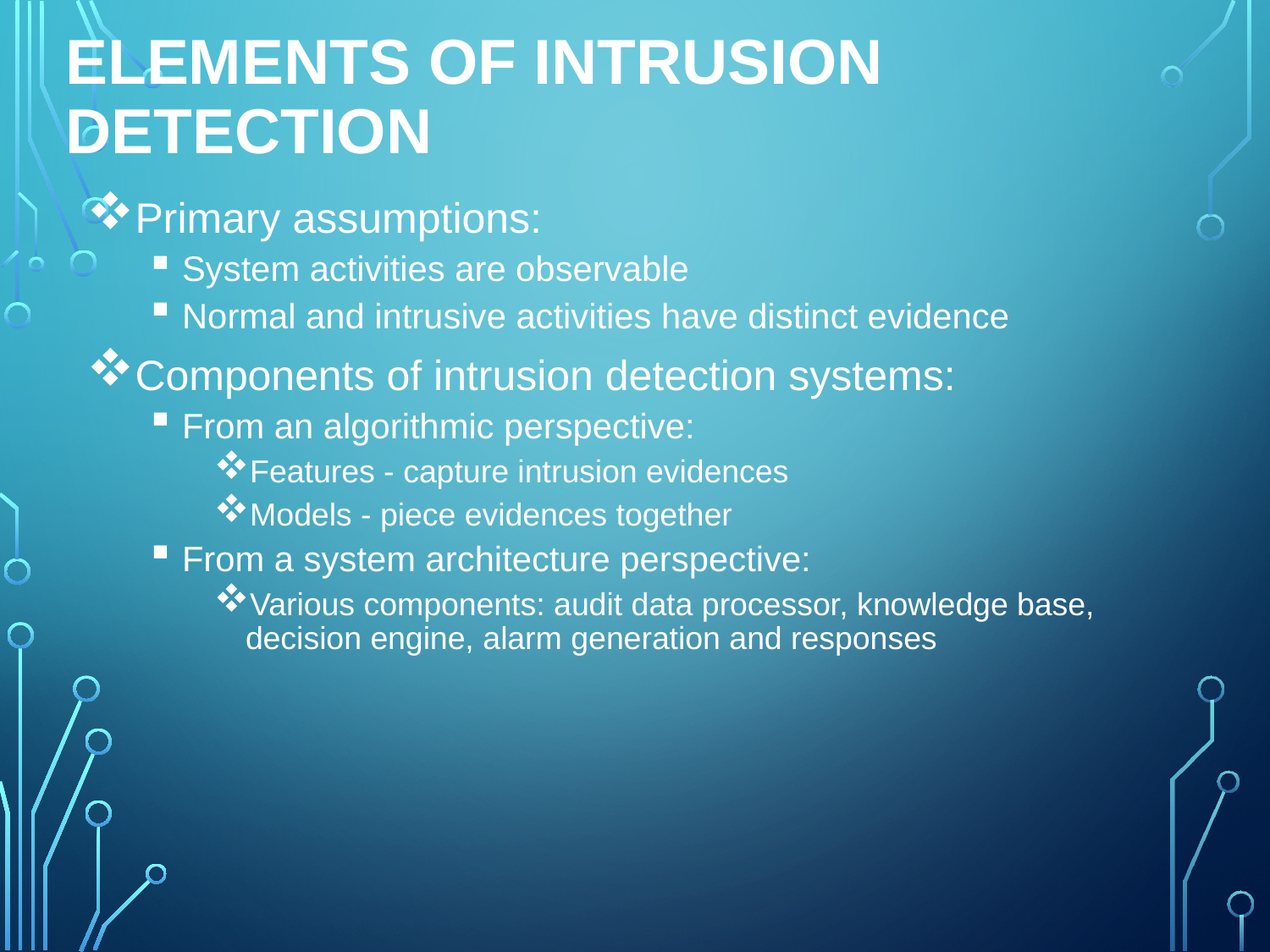

# Elements of Intrusion Detection
Primary assumptions:
System activities are observable
Normal and intrusive activities have distinct evidence
Components of intrusion detection systems:
From an algorithmic perspective:
Features - capture intrusion evidences
Models - piece evidences together
From a system architecture perspective:
Various components: audit data processor, knowledge base, decision engine, alarm generation and responses